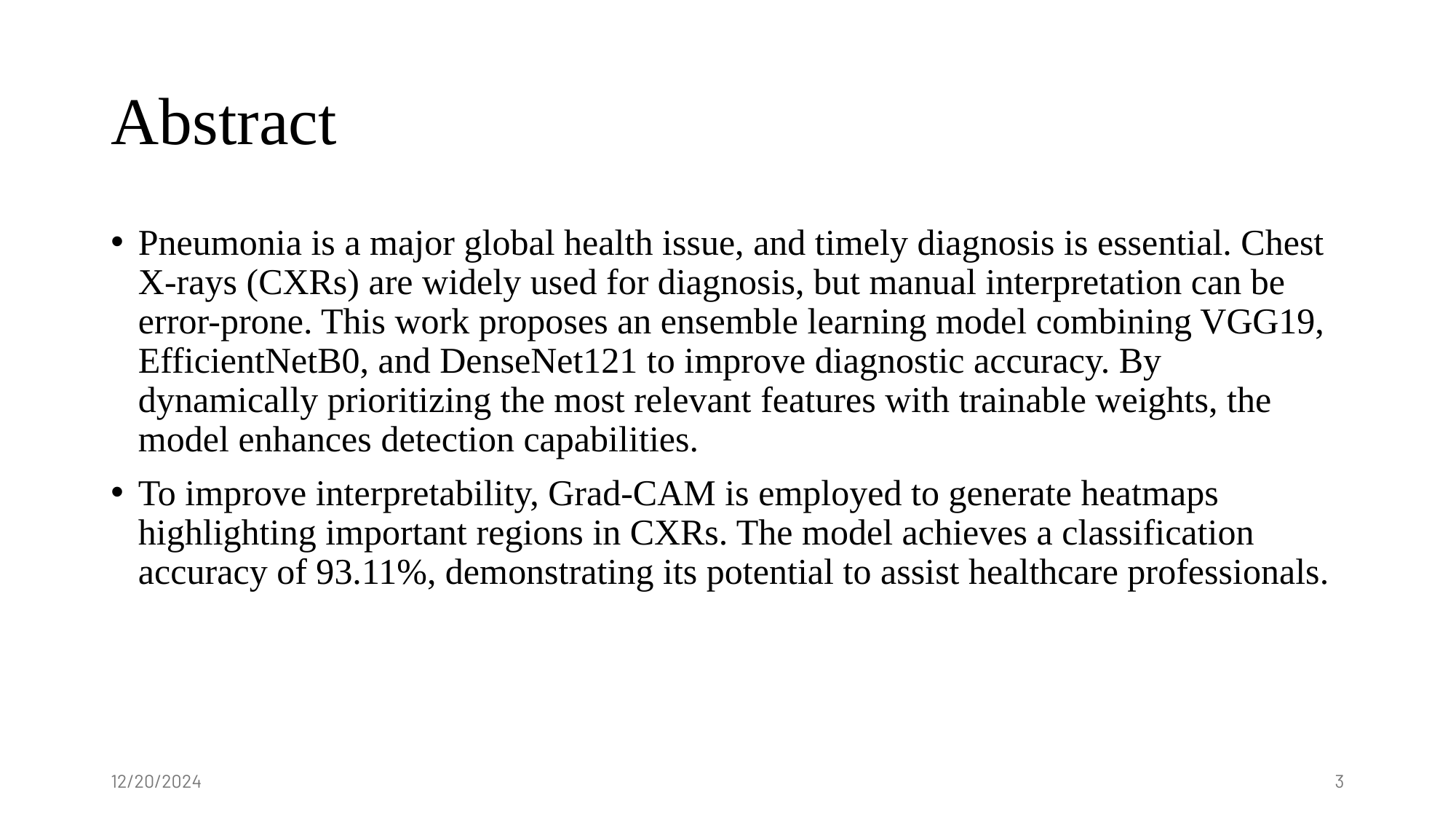

# Abstract
Pneumonia is a major global health issue, and timely diagnosis is essential. Chest X-rays (CXRs) are widely used for diagnosis, but manual interpretation can be error-prone. This work proposes an ensemble learning model combining VGG19, EfficientNetB0, and DenseNet121 to improve diagnostic accuracy. By dynamically prioritizing the most relevant features with trainable weights, the model enhances detection capabilities.
To improve interpretability, Grad-CAM is employed to generate heatmaps highlighting important regions in CXRs. The model achieves a classification accuracy of 93.11%, demonstrating its potential to assist healthcare professionals.

12/20/2024

3